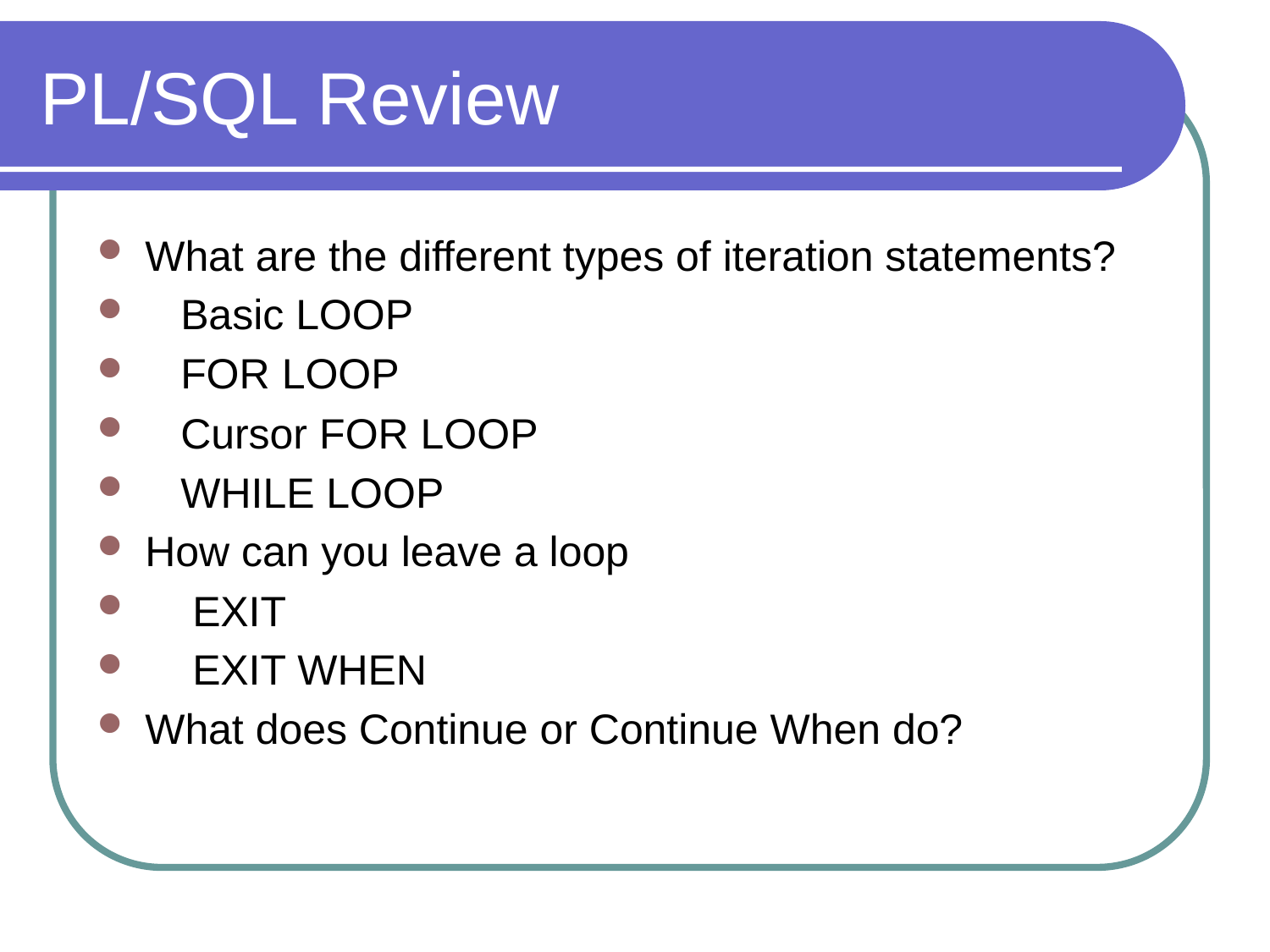

# PL/SQL Review
What are the different types of iteration statements?
   Basic LOOP
   FOR LOOP
   Cursor FOR LOOP
   WHILE LOOP
How can you leave a loop
    EXIT
    EXIT WHEN
What does Continue or Continue When do?